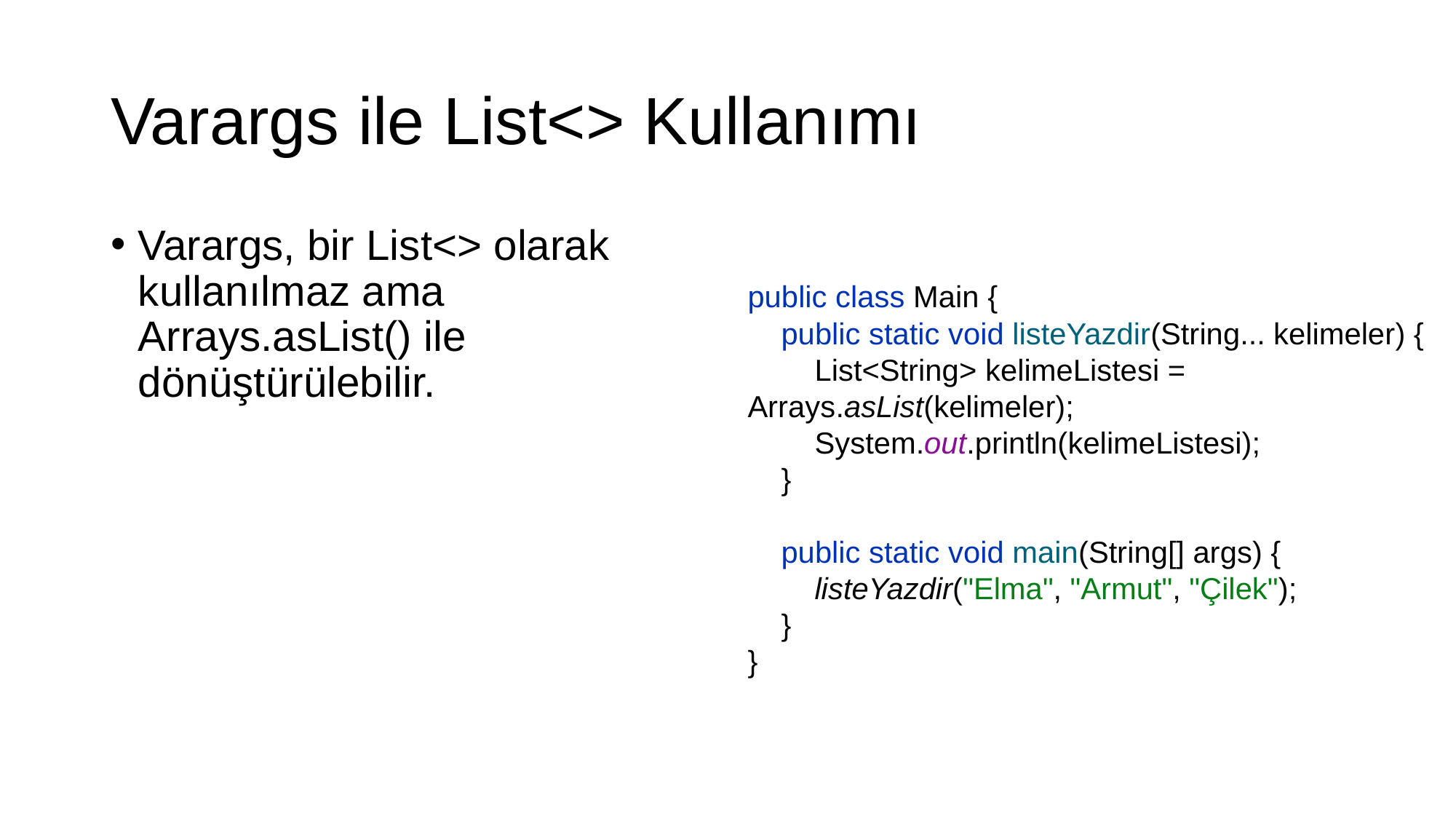

# Varargs ile List<> Kullanımı
Varargs, bir List<> olarak kullanılmaz ama Arrays.asList() ile dönüştürülebilir.
public class Main {
    public static void listeYazdir(String... kelimeler) {
        List<String> kelimeListesi = Arrays.asList(kelimeler);
        System.out.println(kelimeListesi);
    }
    public static void main(String[] args) {
        listeYazdir("Elma", "Armut", "Çilek");
    }
}